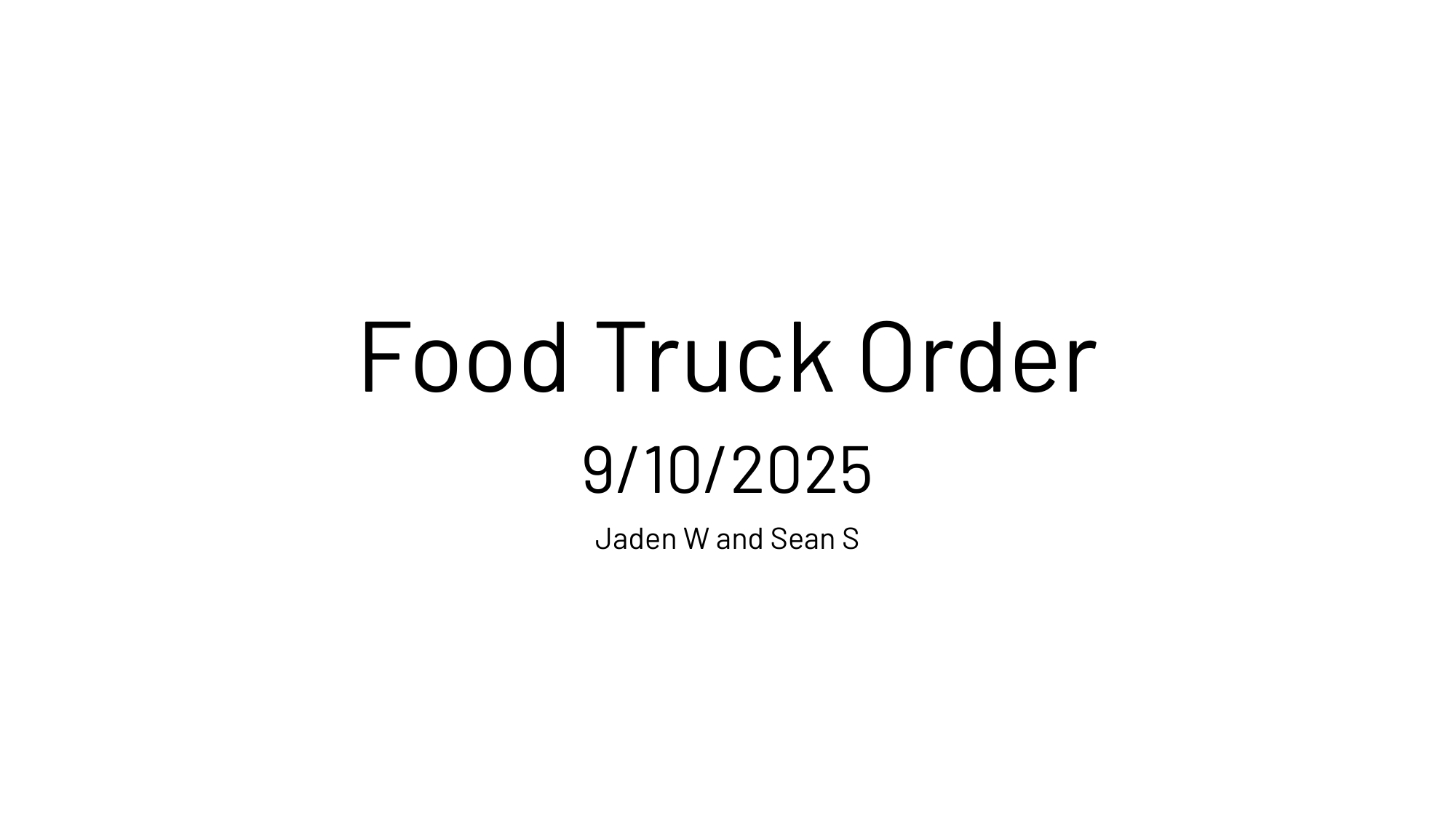

# Food Truck Order
9/10/2025
Jaden W and Sean S